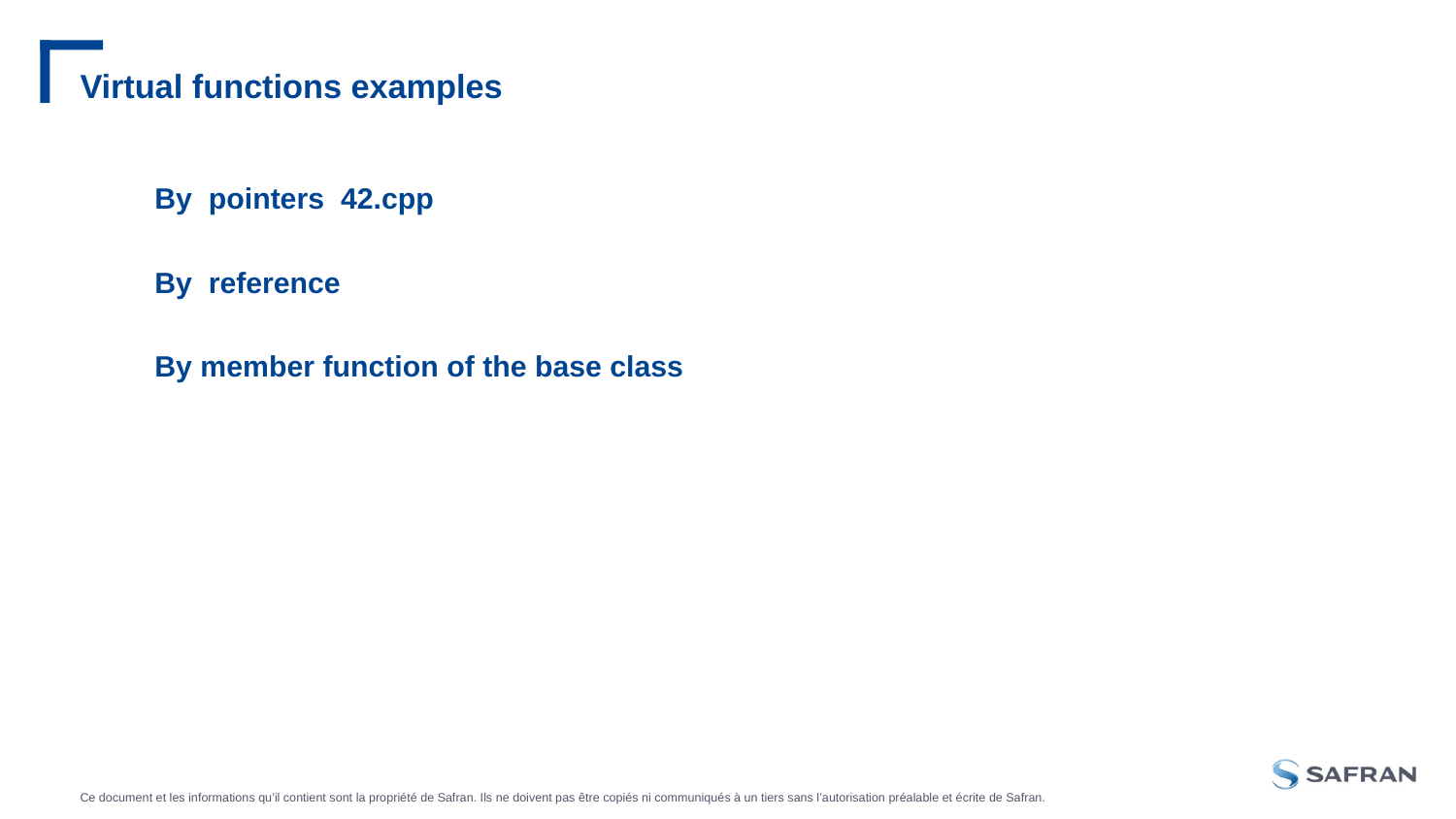

# Virtual functions examples
By  pointers  42.cpp
By  reference
By member function of the base class